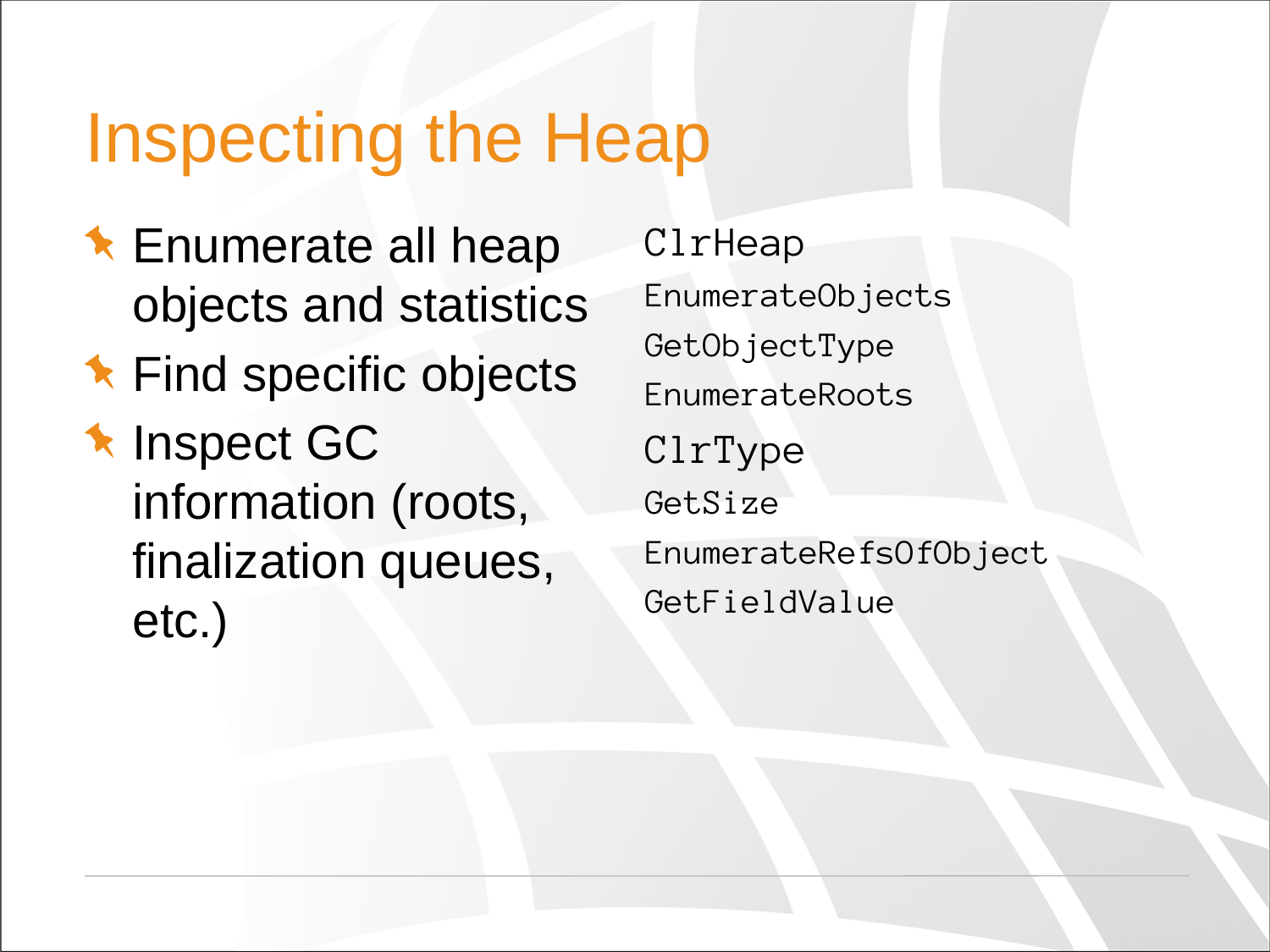

# Inspecting the Heap
Enumerate all heap objects and statistics
Find specific objects
Inspect GC information (roots, finalization queues, etc.)
ClrHeap
EnumerateObjects
GetObjectType
EnumerateRoots
ClrType
GetSize
EnumerateRefsOfObject
GetFieldValue